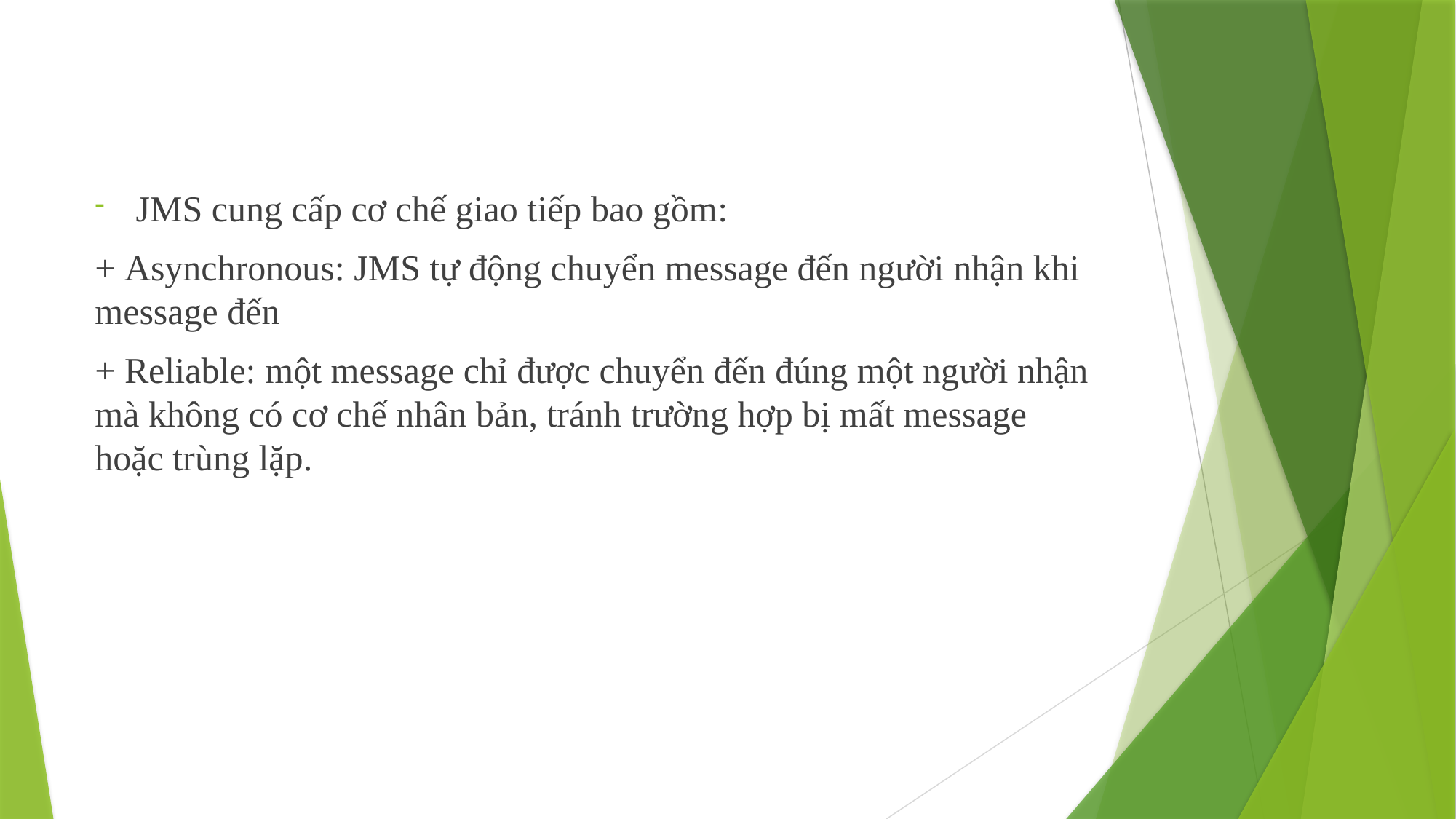

JMS cung cấp cơ chế giao tiếp bao gồm:
+ Asynchronous: JMS tự động chuyển message đến người nhận khi message đến
+ Reliable: một message chỉ được chuyển đến đúng một người nhận mà không có cơ chế nhân bản, tránh trường hợp bị mất message hoặc trùng lặp.